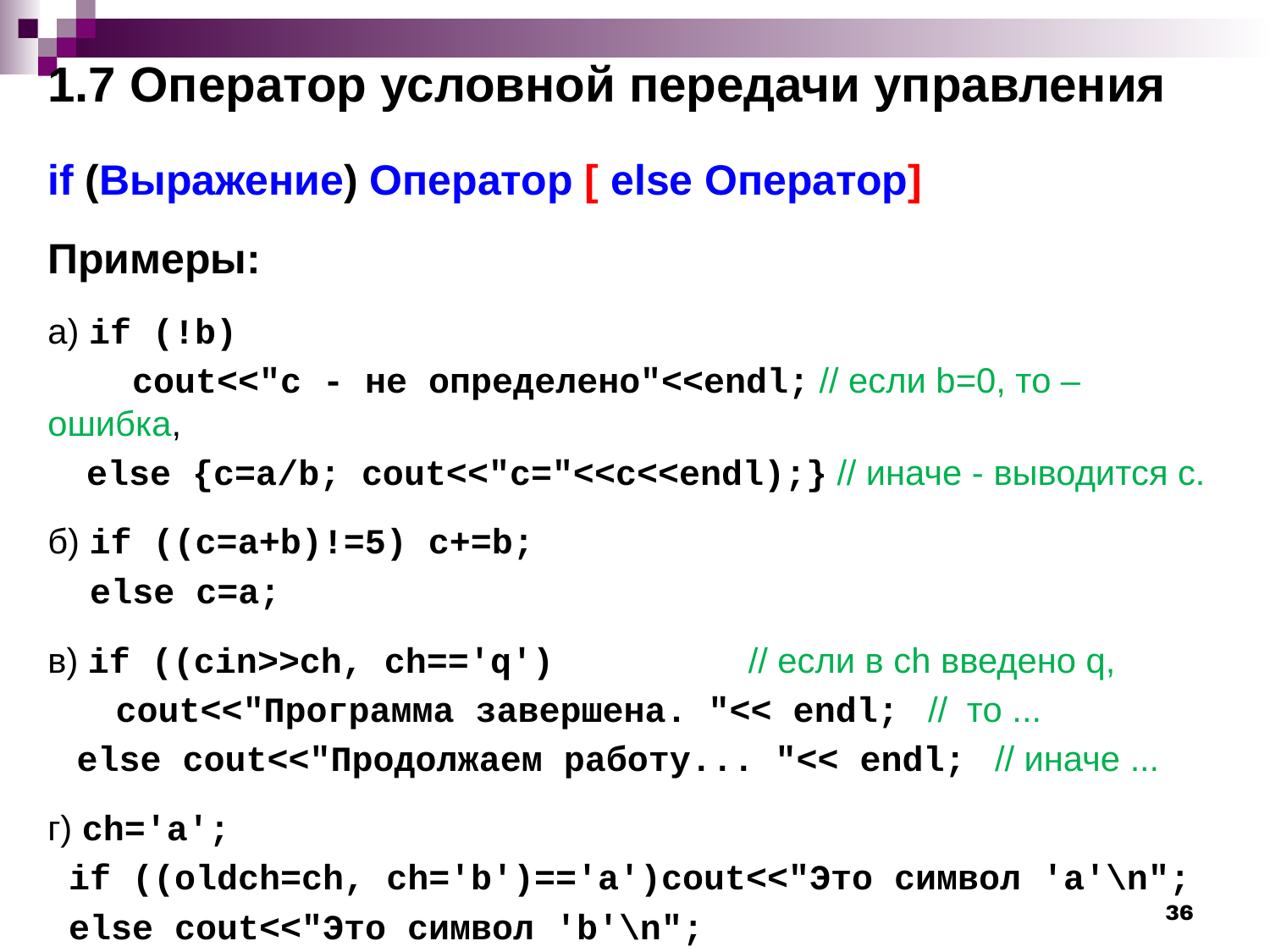

# 1.7 Оператор условной передачи управления
if (Выражение) Оператор [ else Оператор]

Примеры:

а) if (!b)
    cout<<"с - не определено"<<endl; // если b=0, то – ошибка,
    else {c=a/b; cout<<"c="<<c<<endl);} // иначе - выводится с.

б) if ((c=a+b)!=5) c+=b;
  else c=a;

в) if ((cin>>ch, ch==′q′)                    // если в ch введено q,
       cout<<"Программа завершена. "<< endl;   //  то ...
   else cout<<"Продолжаем работу... "<< endl;   // иначе ...

г) ch=′a′;
 if ((oldch=ch, ch=′b′)==′a′)cout<<"Это символ ′a′\n";
 else cout<<"Это символ ′b′\n";
36